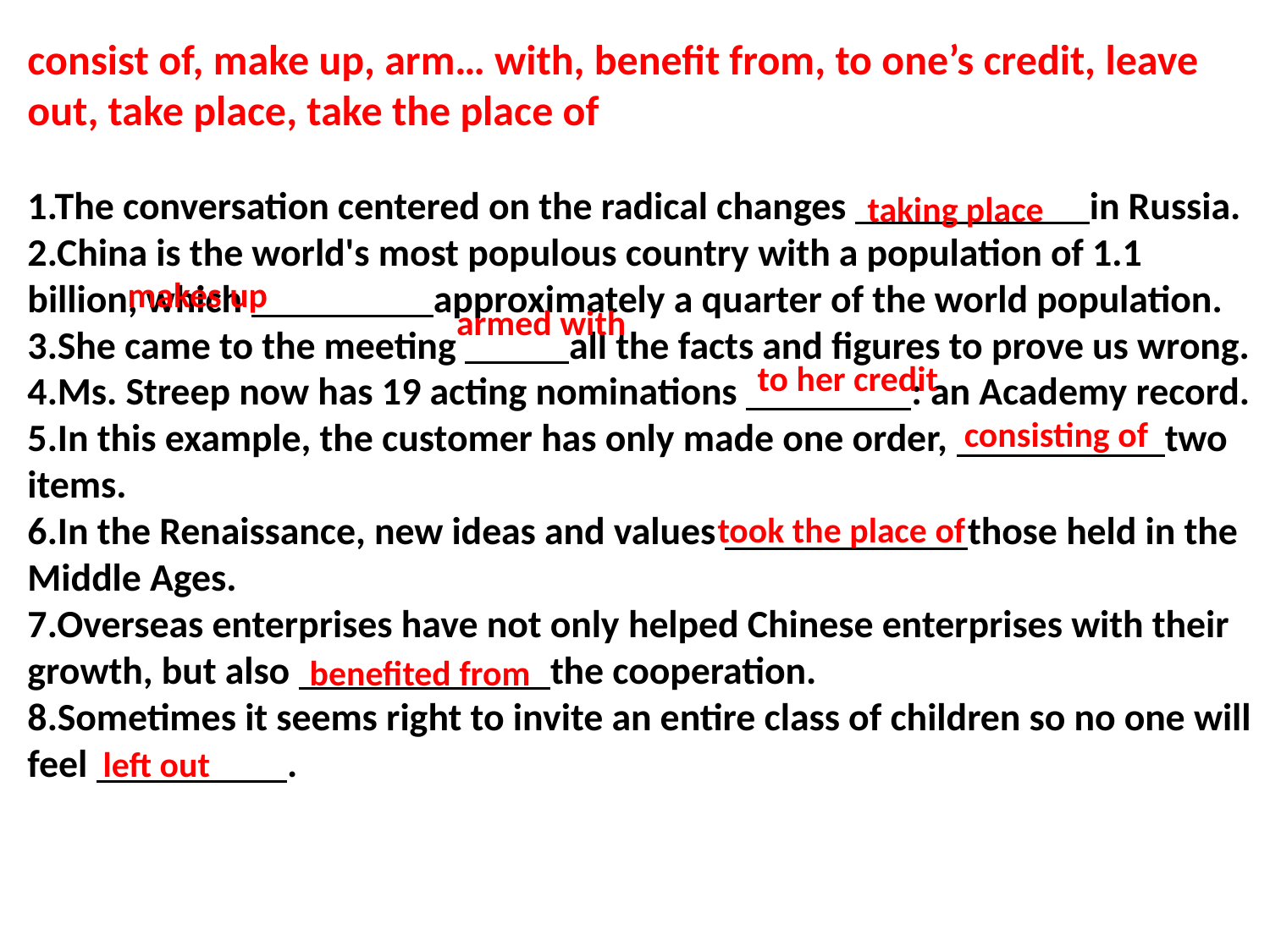

consist of, make up, arm… with, benefit from, to one’s credit, leave out, take place, take the place of

1.The conversation centered on the radical changes                            in Russia.
2.China is the world's most populous country with a population of 1.1 billion, which                      approximately a quarter of the world population.
3.She came to the meeting             all the facts and figures to prove us wrong.
4.Ms. Streep now has 19 acting nominations                    : an Academy record.
5.In this example, the customer has only made one order,                         two items.
6.In the Renaissance, new ideas and values                             those held in the Middle Ages.
7.Overseas enterprises have not only helped Chinese enterprises with their growth, but also                              the cooperation.
8.Sometimes it seems right to invite an entire class of children so no one will feel                       .

taking place
makes up
armed with
to her credit
consisting of
took the place of
benefited from
left out